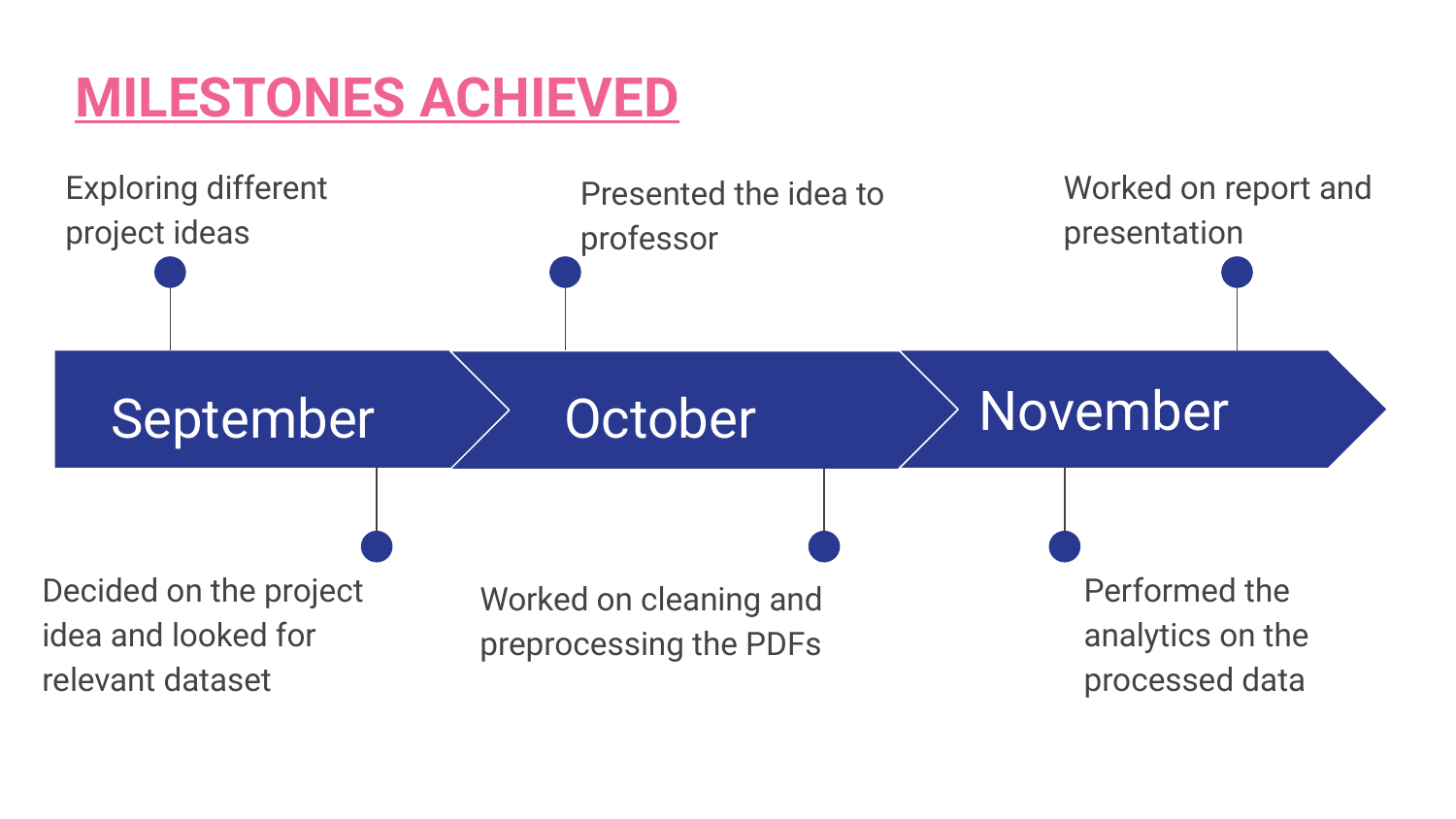

MILESTONES ACHIEVED
Worked on report and presentation
Exploring different project ideas
Presented the idea to professor

November
September
October

Decided on the project idea and looked for relevant dataset
Performed the analytics on the processed data
Worked on cleaning and preprocessing the PDFs